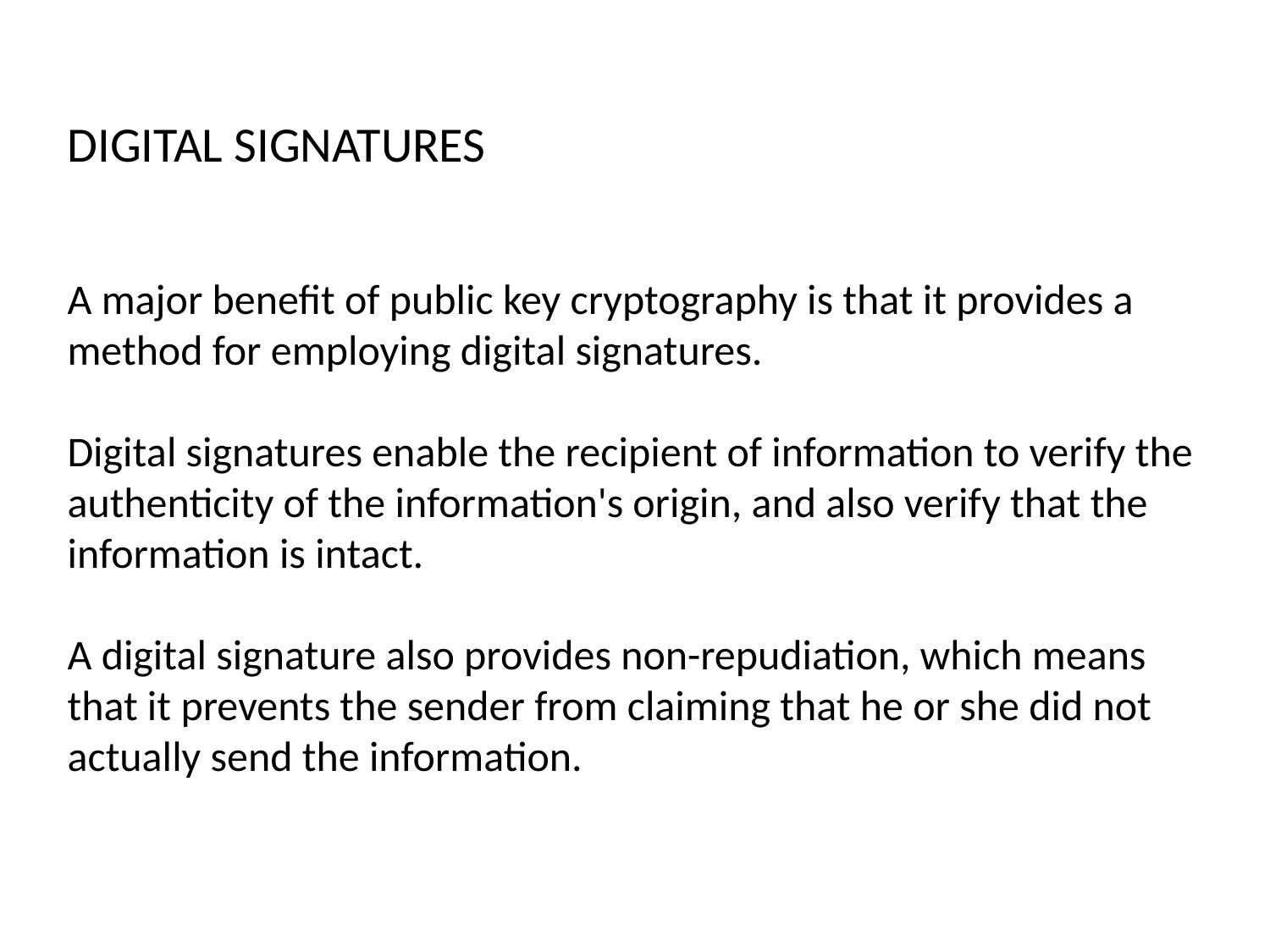

DIGITAL SIGNATURES
A major benefit of public key cryptography is that it provides a method for employing digital signatures.

Digital signatures enable the recipient of information to verify the authenticity of the information's origin, and also verify that the information is intact.

A digital signature also provides non-repudiation, which means that it prevents the sender from claiming that he or she did not actually send the information.